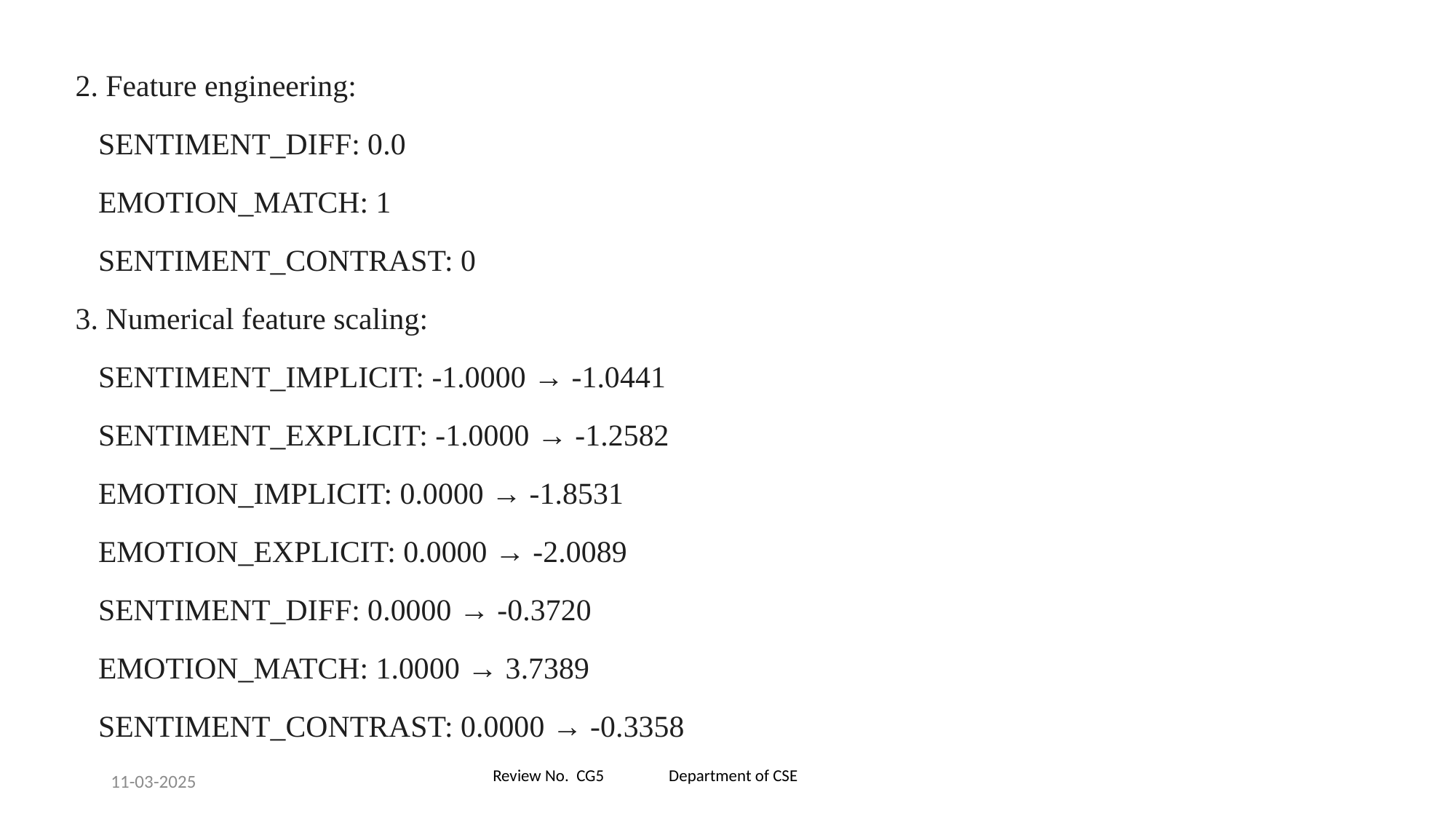

2. Feature engineering:
   SENTIMENT_DIFF: 0.0
   EMOTION_MATCH: 1
   SENTIMENT_CONTRAST: 0
3. Numerical feature scaling:
   SENTIMENT_IMPLICIT: -1.0000 → -1.0441
   SENTIMENT_EXPLICIT: -1.0000 → -1.2582
   EMOTION_IMPLICIT: 0.0000 → -1.8531
   EMOTION_EXPLICIT: 0.0000 → -2.0089
   SENTIMENT_DIFF: 0.0000 → -0.3720
   EMOTION_MATCH: 1.0000 → 3.7389
   SENTIMENT_CONTRAST: 0.0000 → -0.3358

11-03-2025
Review No.  CG5                 Department of CSE
18